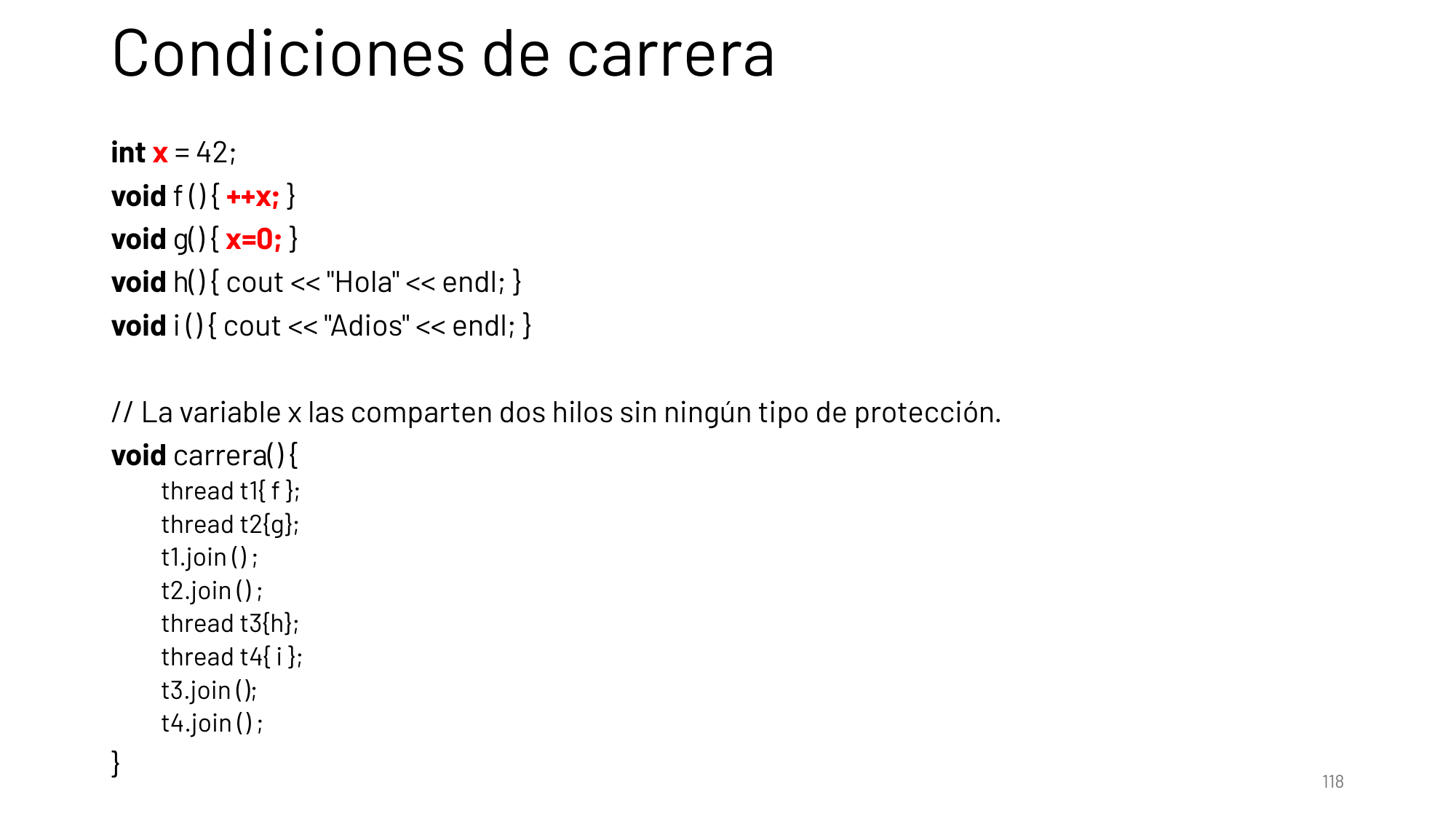

# Condiciones de carrera
int x = 42;
void f () { ++x; }
void g() { x=0; }
void h() { cout << "Hola" << endl; }
void i () { cout << "Adios" << endl; }

// La variable x las comparten dos hilos sin ningún tipo de protección.
void carrera() {
thread t1{ f };
thread t2{g};
t1.join () ;
t2.join () ;
thread t3{h};
thread t4{ i };
t3.join ();
t4.join () ;
}
118